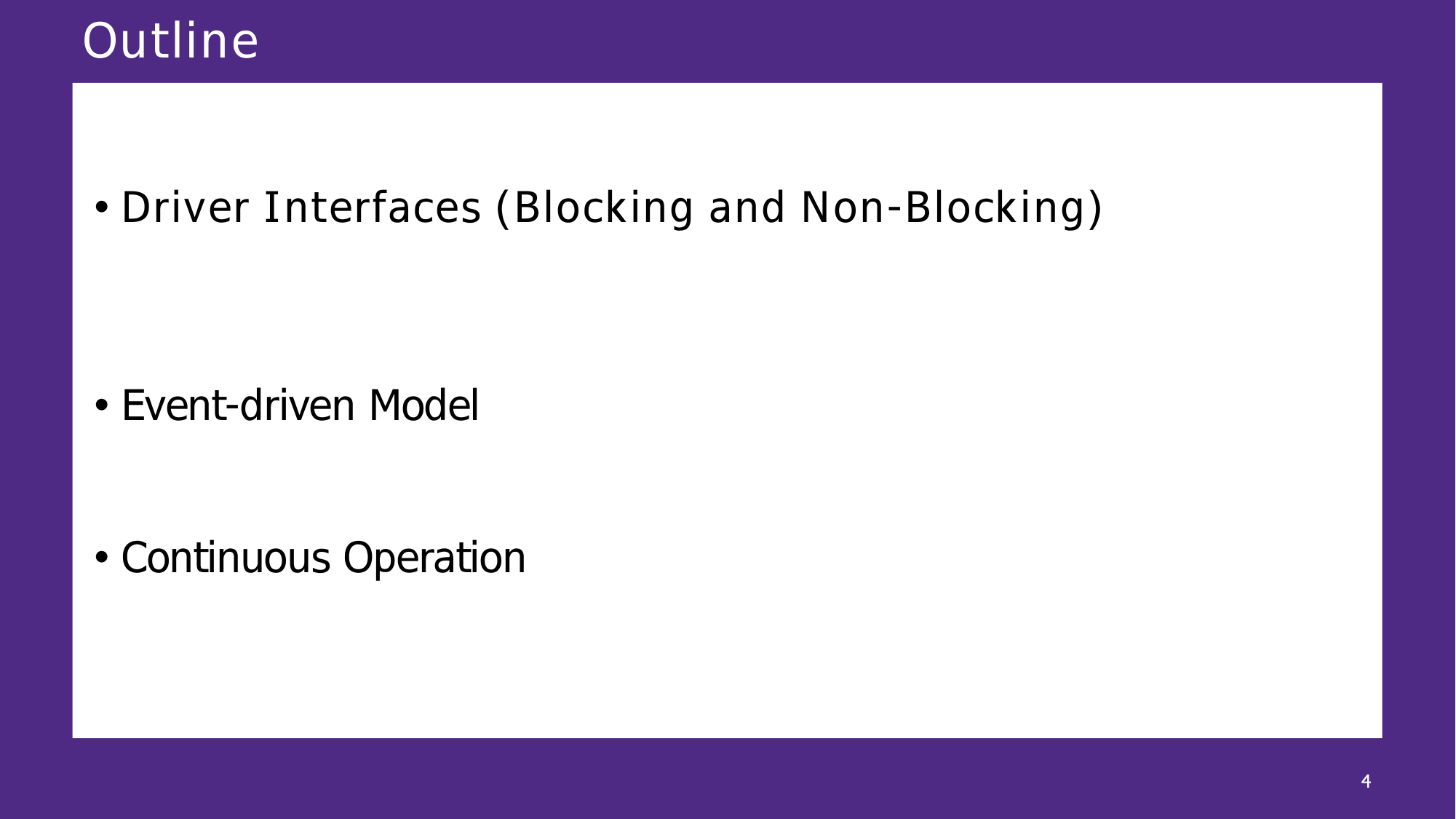

# Outline

Driver Interfaces (Blocking and Non-Blocking)

Event-driven Model

Continuous Operation

4